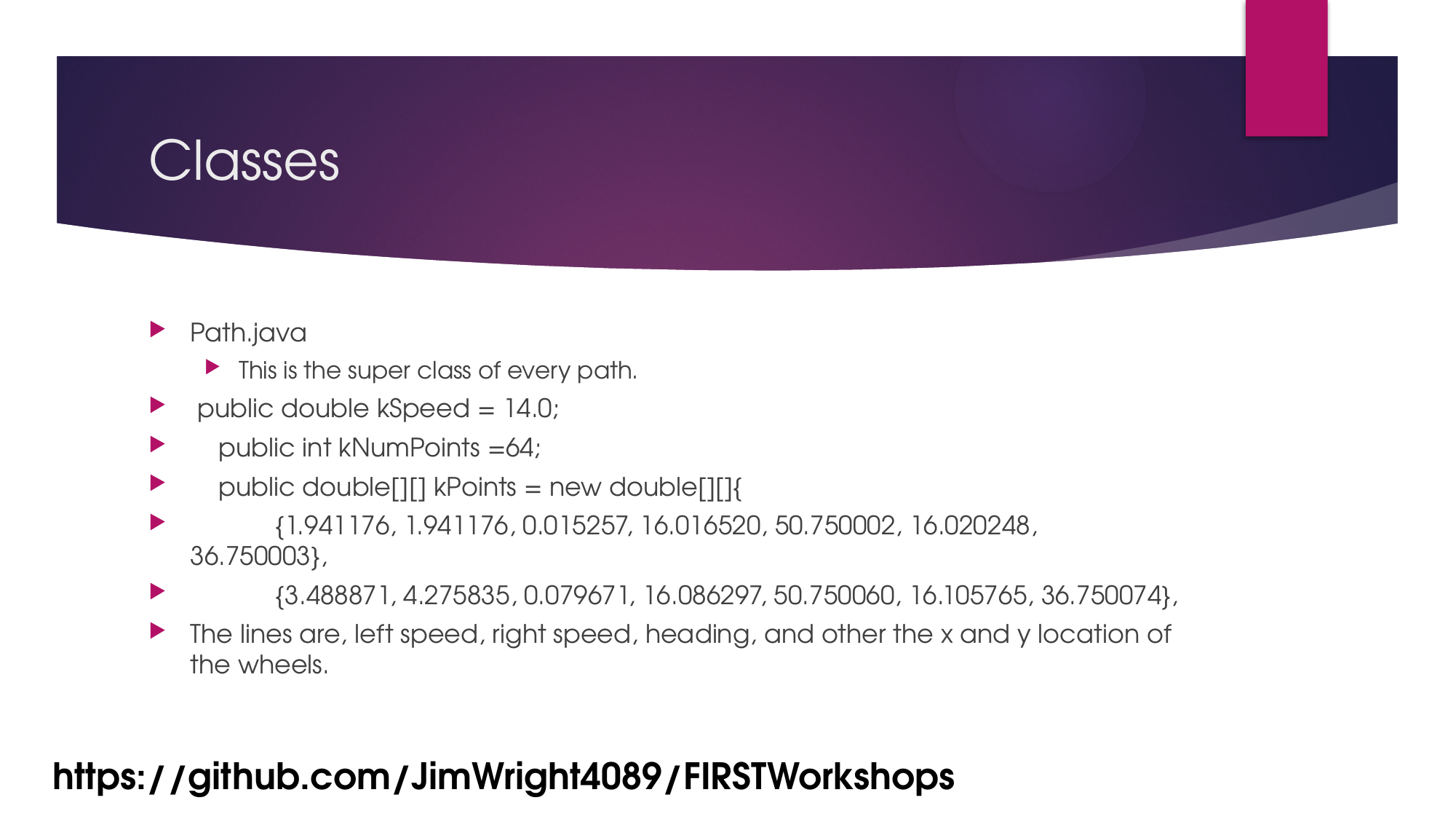

# Classes
Path.java
This is the super class of every path.
 public double kSpeed = 14.0;
    public int kNumPoints =64;
    public double[][] kPoints = new double[][]{
            {1.941176, 1.941176, 0.015257, 16.016520, 50.750002, 16.020248, 36.750003},
            {3.488871, 4.275835, 0.079671, 16.086297, 50.750060, 16.105765, 36.750074},
The lines are, left speed, right speed, heading, and other the x and y location of the wheels.

https://github.com/JimWright4089/FIRSTWorkshops